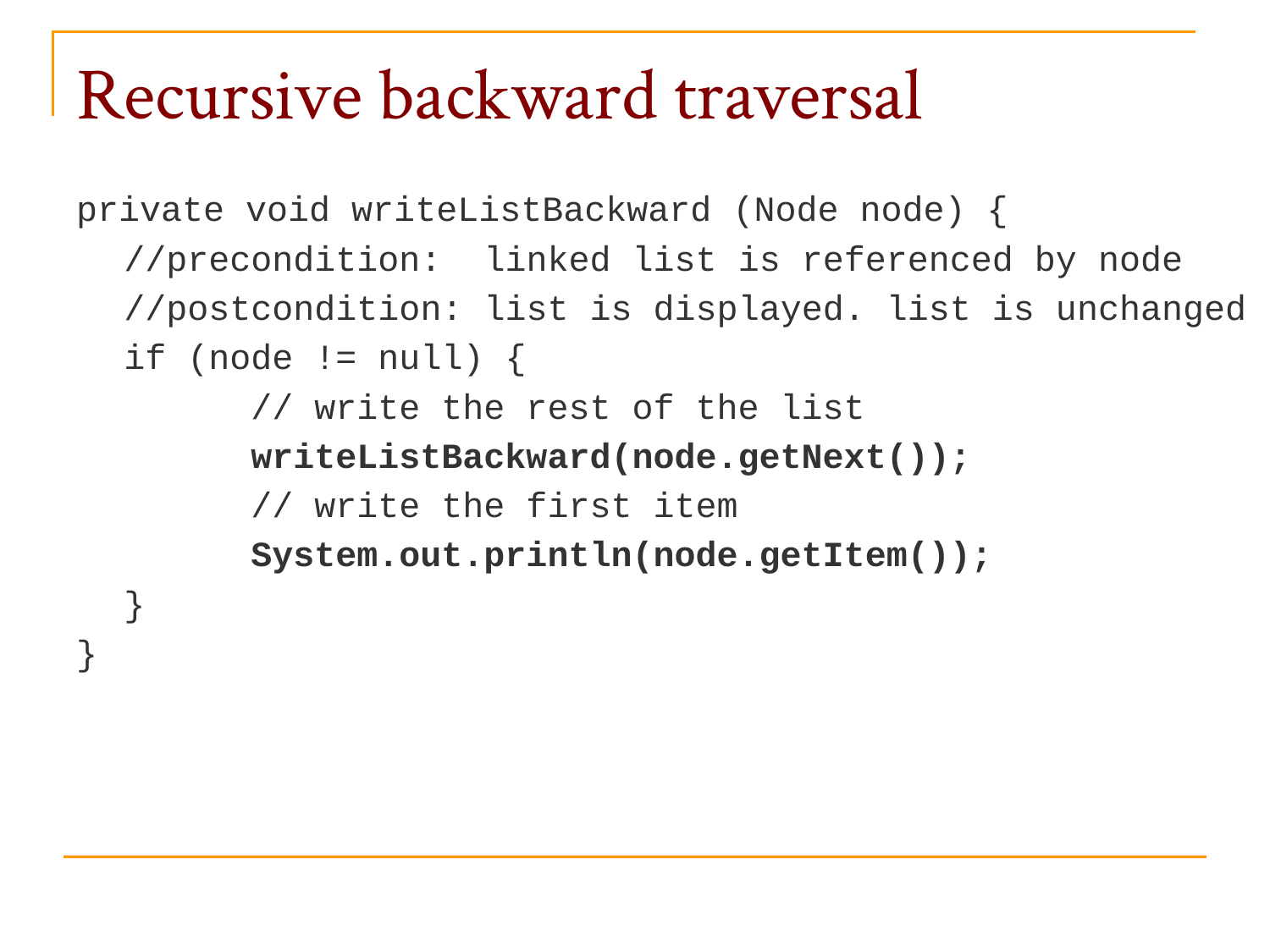

# Recursive backward traversal
private void writeListBackward (Node node) {
	//precondition:  linked list is referenced by node
	//postcondition: list is displayed. list is unchanged
	if (node != null) {
		// write the rest of the list
		writeListBackward(node.getNext());
		// write the first item
		System.out.println(node.getItem());
	}
}